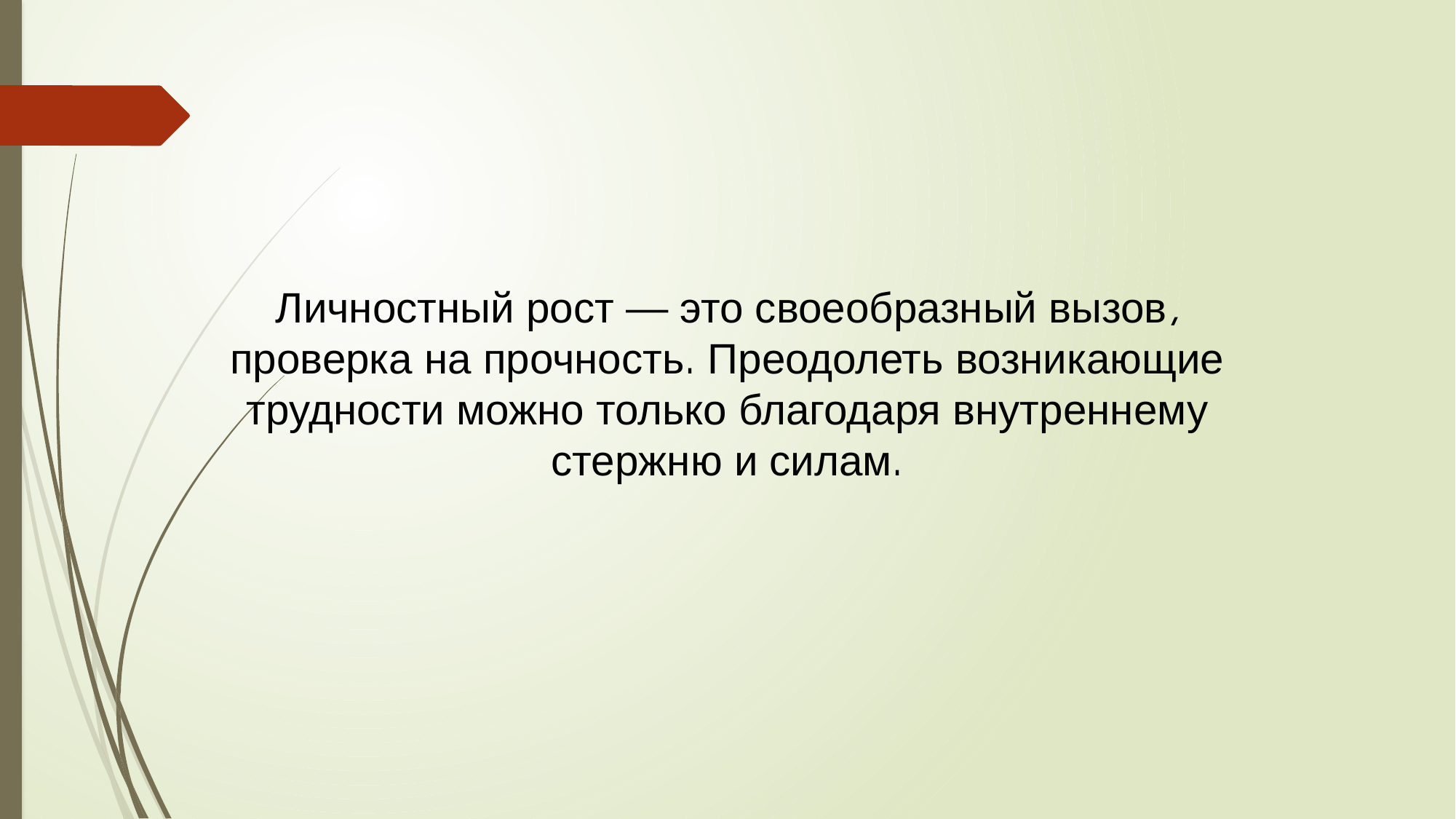

Личностный рост — это своеобразный вызов, проверка на прочность. Преодолеть возникающие трудности можно только благодаря внутреннему стержню и силам.